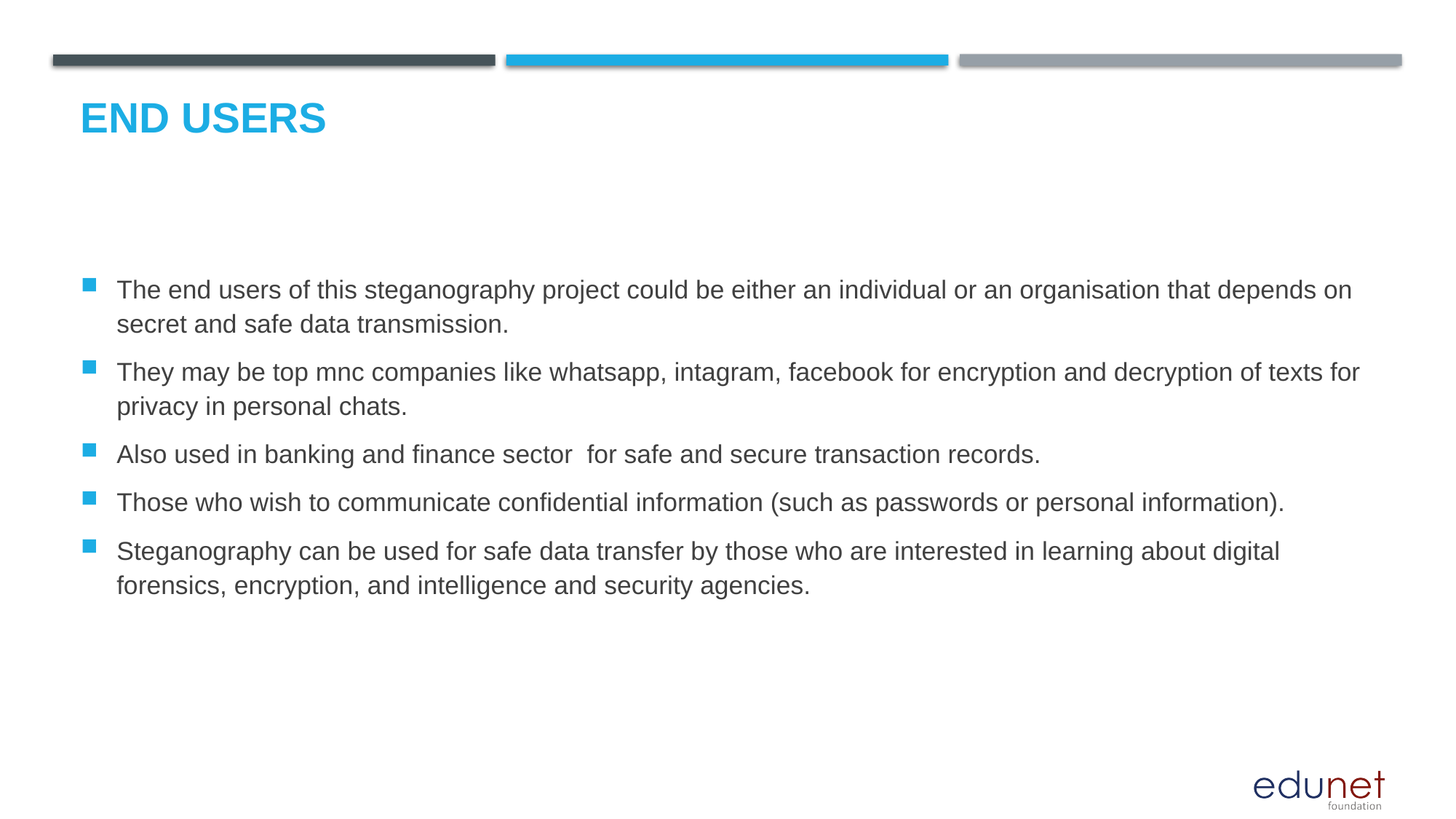

# End users
The end users of this steganography project could be either an individual or an organisation that depends on secret and safe data transmission.
They may be top mnc companies like whatsapp, intagram, facebook for encryption and decryption of texts for privacy in personal chats.
Also used in banking and finance sector  for safe and secure transaction records.
Those who wish to communicate confidential information (such as passwords or personal information).
Steganography can be used for safe data transfer by those who are interested in learning about digital forensics, encryption, and intelligence and security agencies.